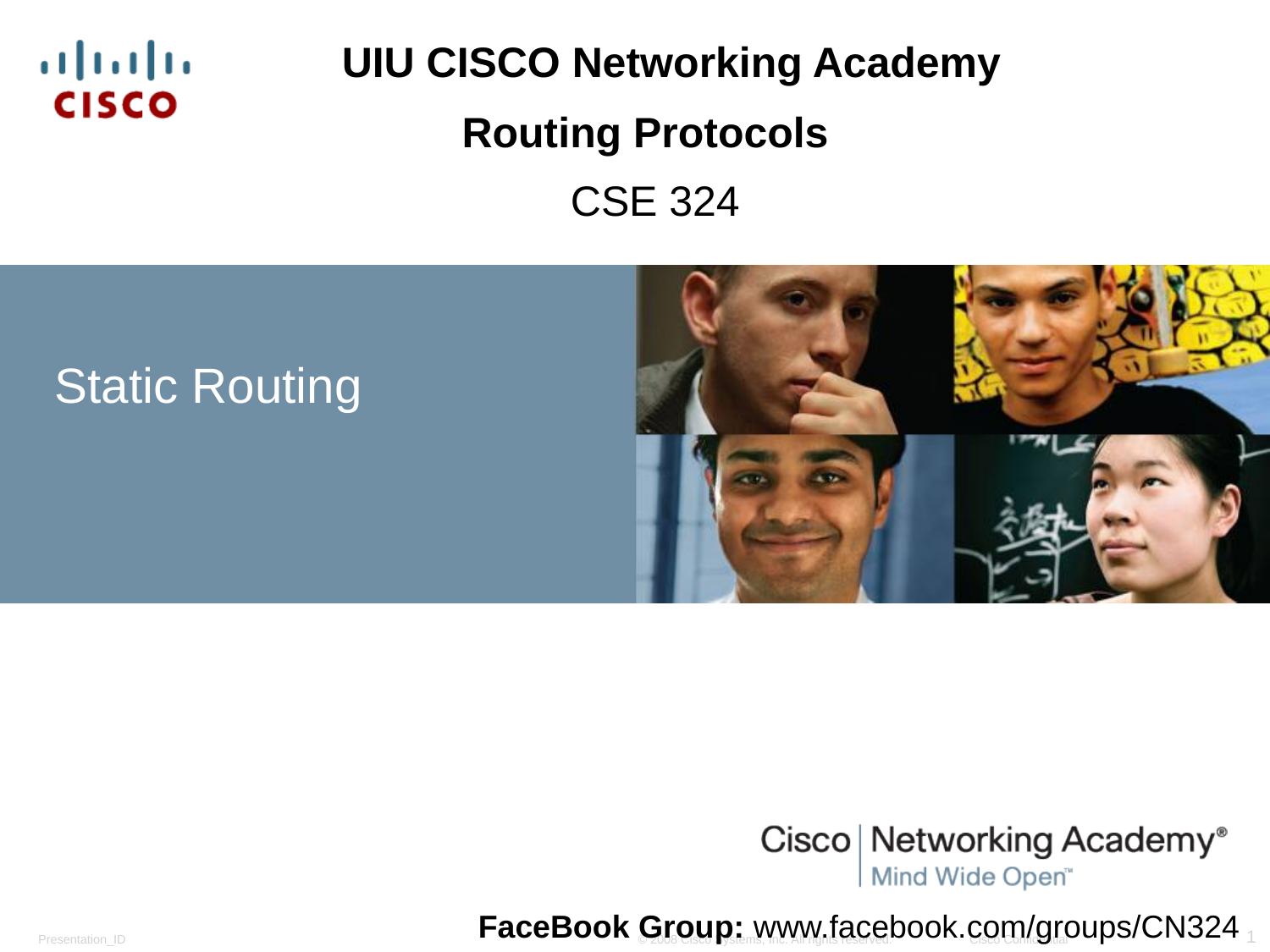

UIU CISCO Networking Academy
Routing Protocols
CSE 324
# Static Routing
FaceBook Group: www.facebook.com/groups/CN324